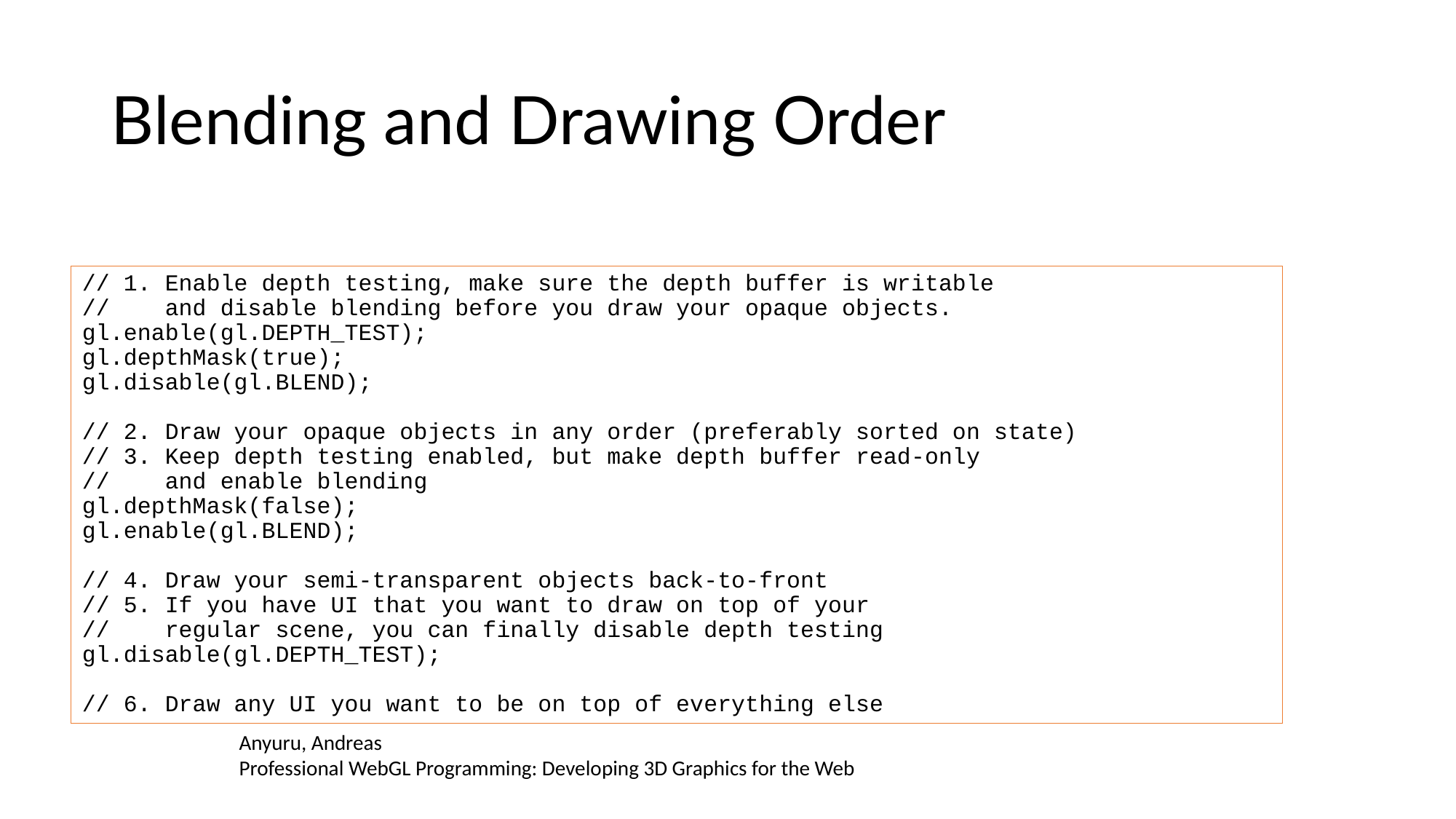

# Blending and Drawing Order
// 1. Enable depth testing, make sure the depth buffer is writable
//    and disable blending before you draw your opaque objects. gl.enable(gl.DEPTH_TEST);
gl.depthMask(true);
gl.disable(gl.BLEND);
  
// 2. Draw your opaque objects in any order (preferably sorted on state)  
// 3. Keep depth testing enabled, but make depth buffer read-only
//    and enable blending
gl.depthMask(false);
gl.enable(gl.BLEND);  
// 4. Draw your semi-transparent objects back-to-front  
// 5. If you have UI that you want to draw on top of your
//    regular scene, you can finally disable depth testing
gl.disable(gl.DEPTH_TEST);
  
// 6. Draw any UI you want to be on top of everything else
Anyuru, Andreas
Professional WebGL Programming: Developing 3D Graphics for the Web